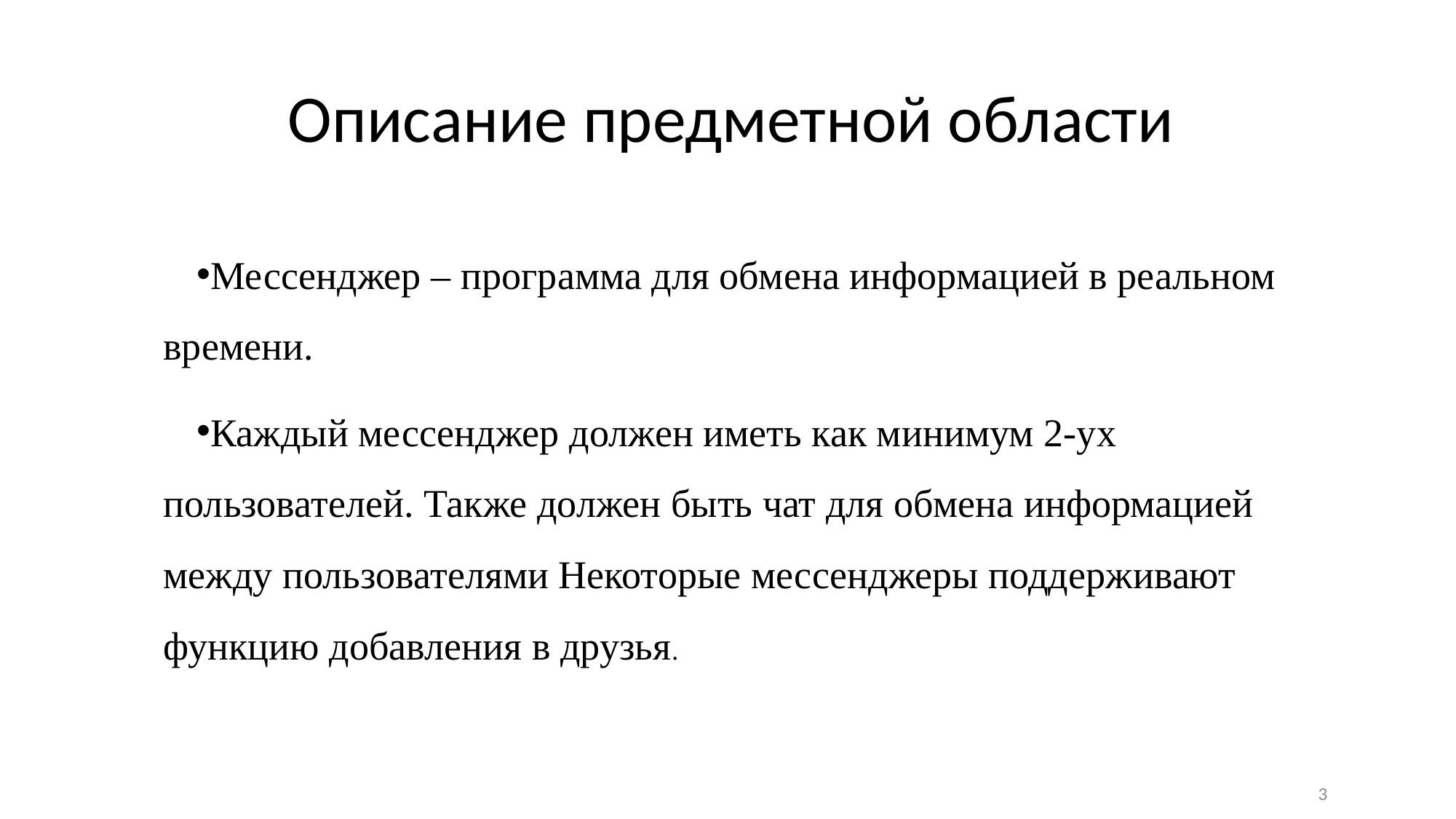

# Описание предметной области
Мессенджер – программа для обмена информацией в реальном времени.
Каждый мессенджер должен иметь как минимум 2-ух пользователей. Также должен быть чат для обмена информацией между пользователями Некоторые мессенджеры поддерживают функцию добавления в друзья.
3